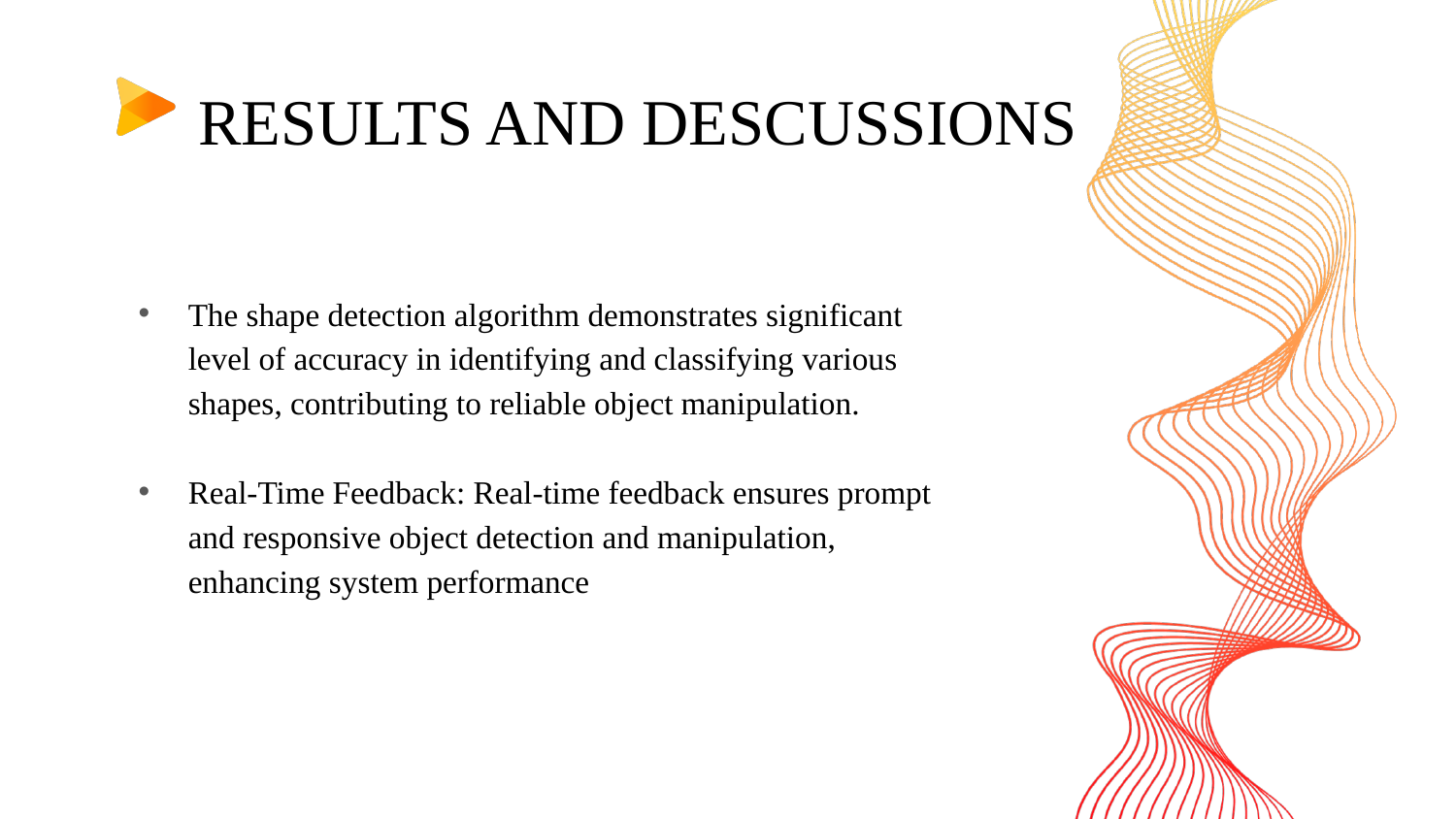

# RESULTS AND DESCUSSIONS
The shape detection algorithm demonstrates significant level of accuracy in identifying and classifying various shapes, contributing to reliable object manipulation.

Real-Time Feedback: Real-time feedback ensures prompt and responsive object detection and manipulation, enhancing system performance